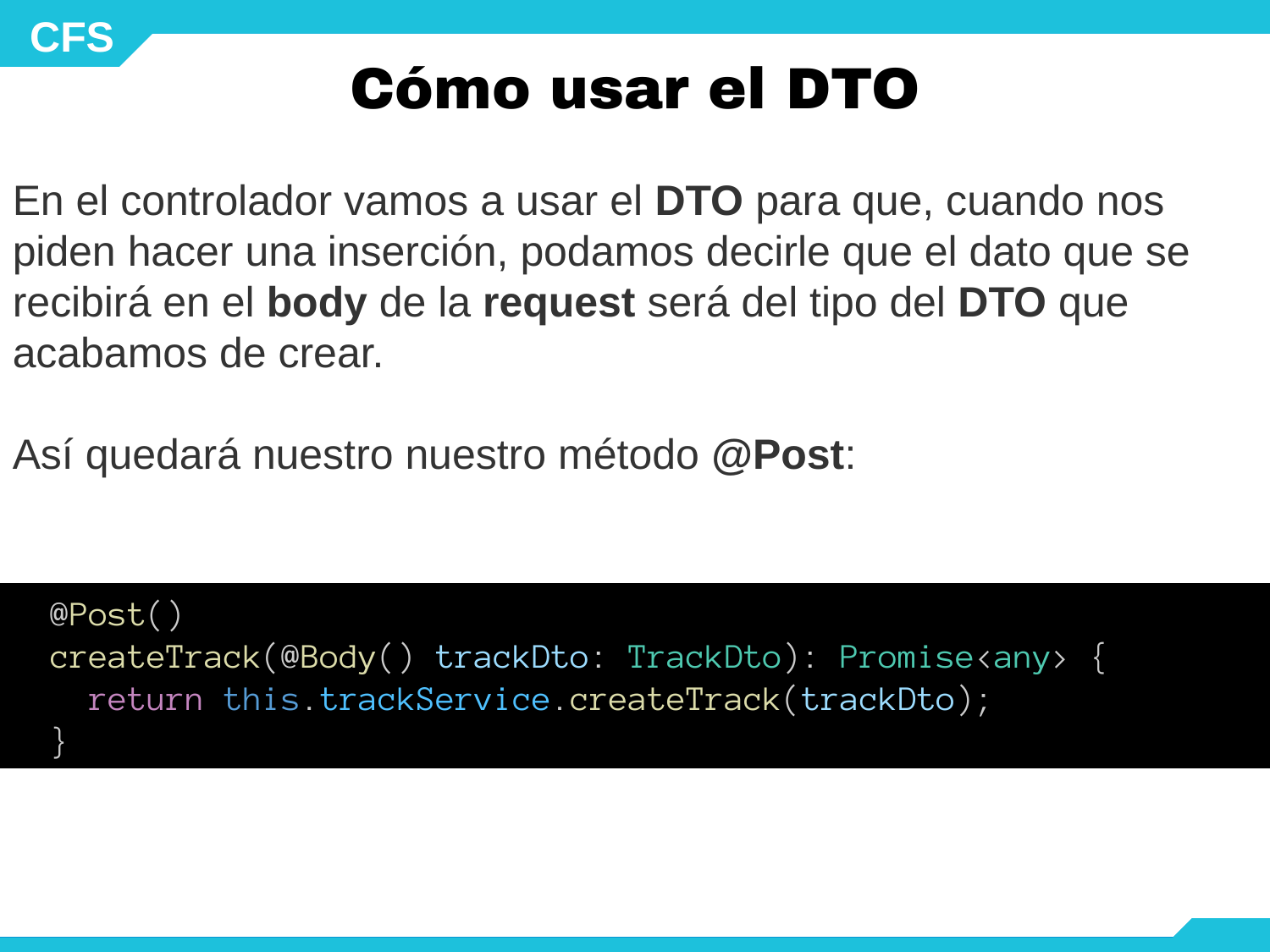

# Cómo usar el DTO
En el controlador vamos a usar el DTO para que, cuando nos piden hacer una inserción, podamos decirle que el dato que se recibirá en el body de la request será del tipo del DTO que
acabamos de crear.

Así quedará nuestro nuestro método @Post:

  @Post()
  createTrack(@Body() trackDto: TrackDto): Promise<any> {
    return this.trackService.createTrack(trackDto);
  }